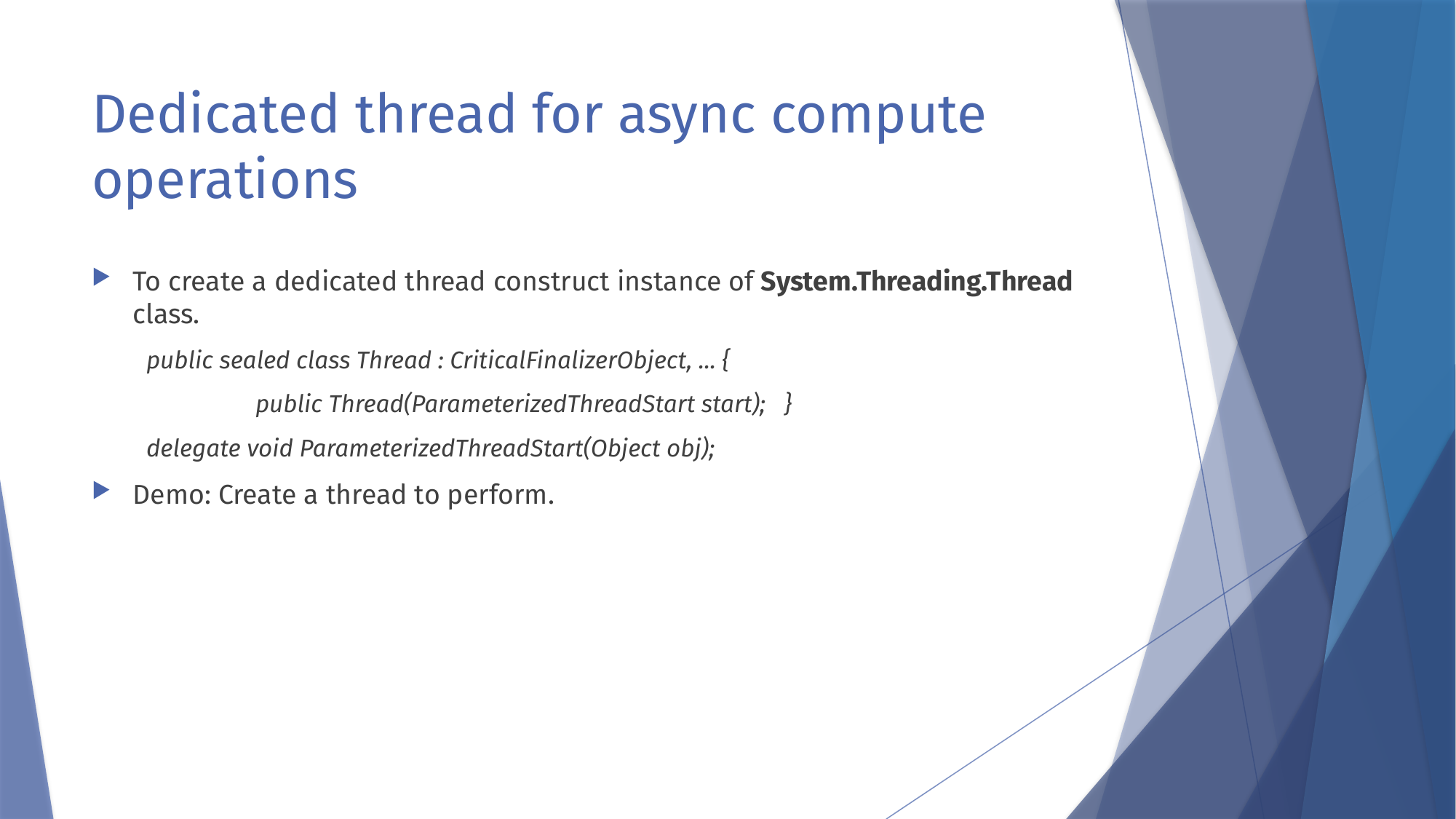

# Dedicated thread for async compute operations
To create a dedicated thread construct instance of System.Threading.Thread class.
public sealed class Thread : CriticalFinalizerObject, ... {
	public Thread(ParameterizedThreadStart start);   }
delegate void ParameterizedThreadStart(Object obj);
Demo: Create a thread to perform.